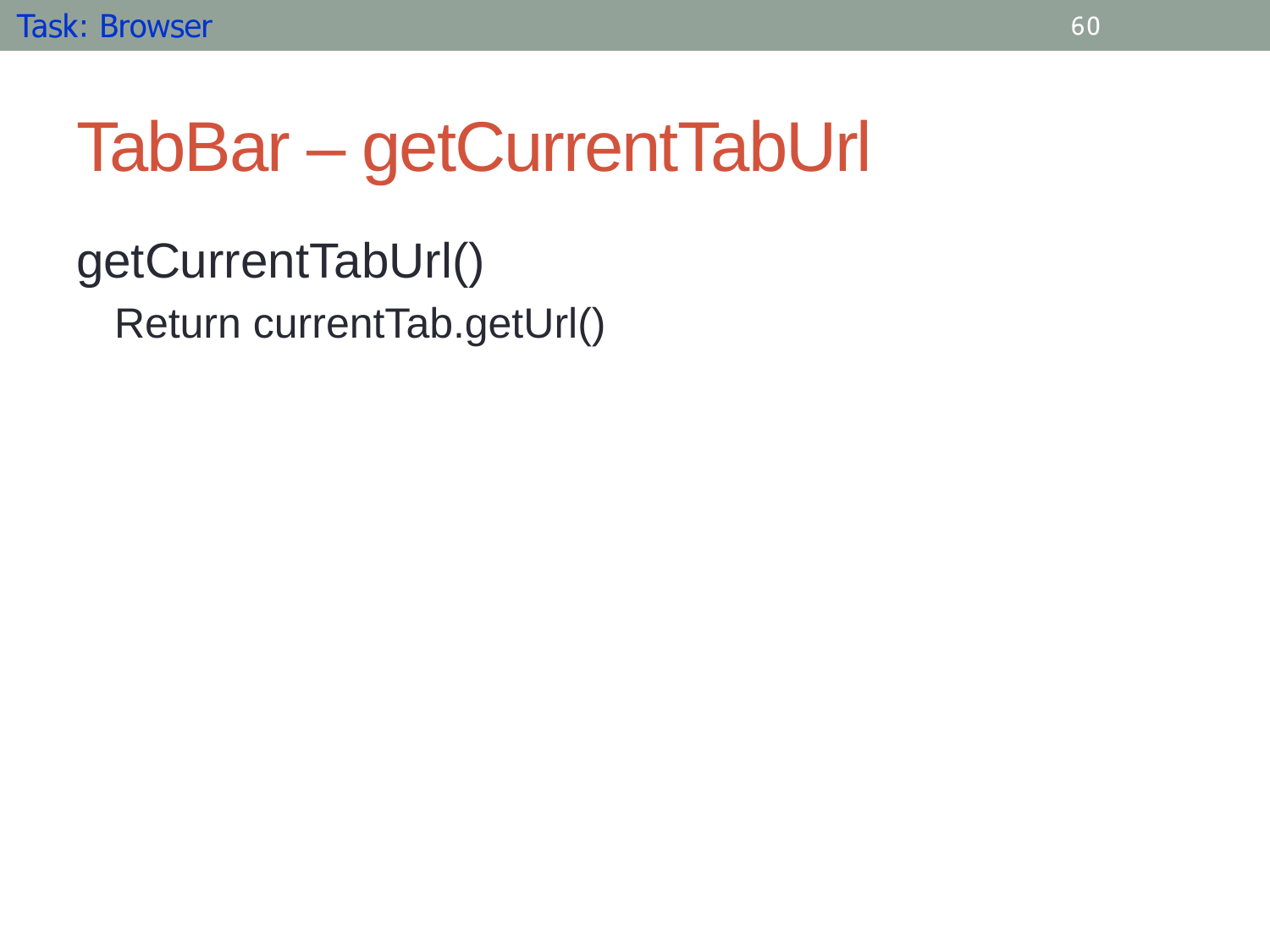

Task: Browser
60
# TabBar – getCurrentTabUrl
getCurrentTabUrl()
Return currentTab.getUrl()